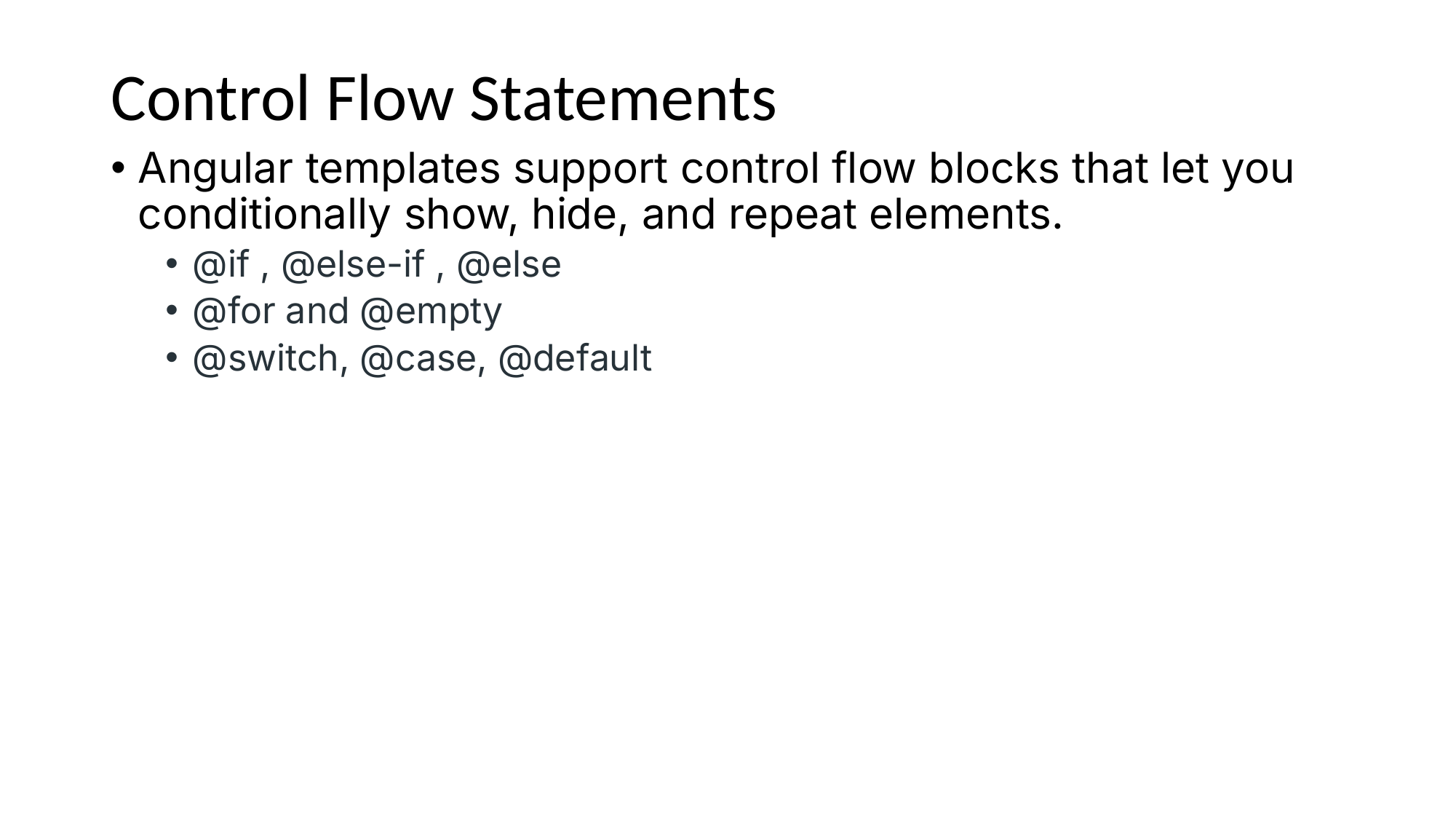

# Control Flow Statements
Angular templates support control flow blocks that let you conditionally show, hide, and repeat elements.
@if , @else-if , @else
@for and @empty
@switch, @case, @default